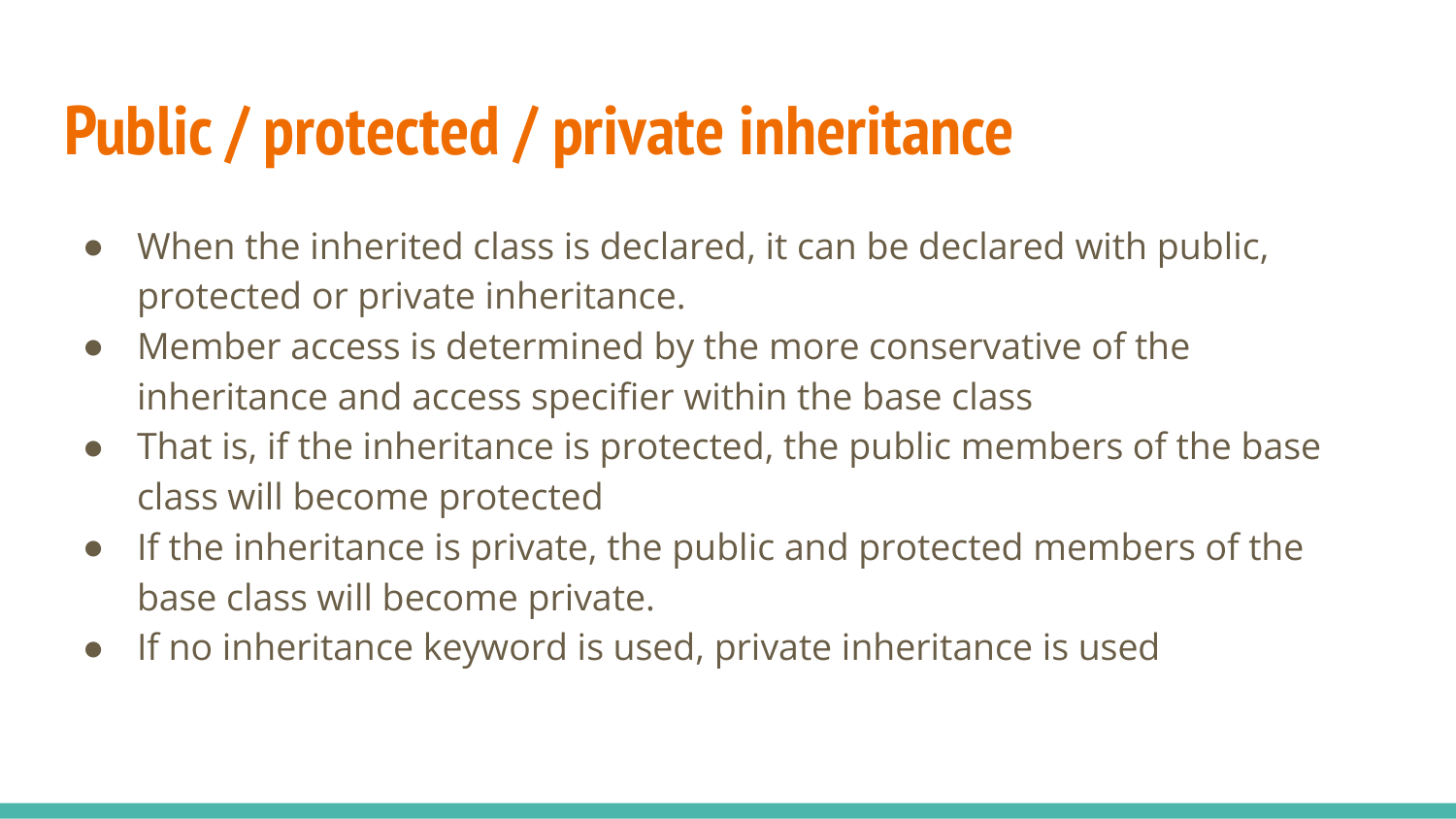

# Public / protected / private inheritance
When the inherited class is declared, it can be declared with public, protected or private inheritance.
Member access is determined by the more conservative of the inheritance and access specifier within the base class
That is, if the inheritance is protected, the public members of the base class will become protected
If the inheritance is private, the public and protected members of the base class will become private.
If no inheritance keyword is used, private inheritance is used